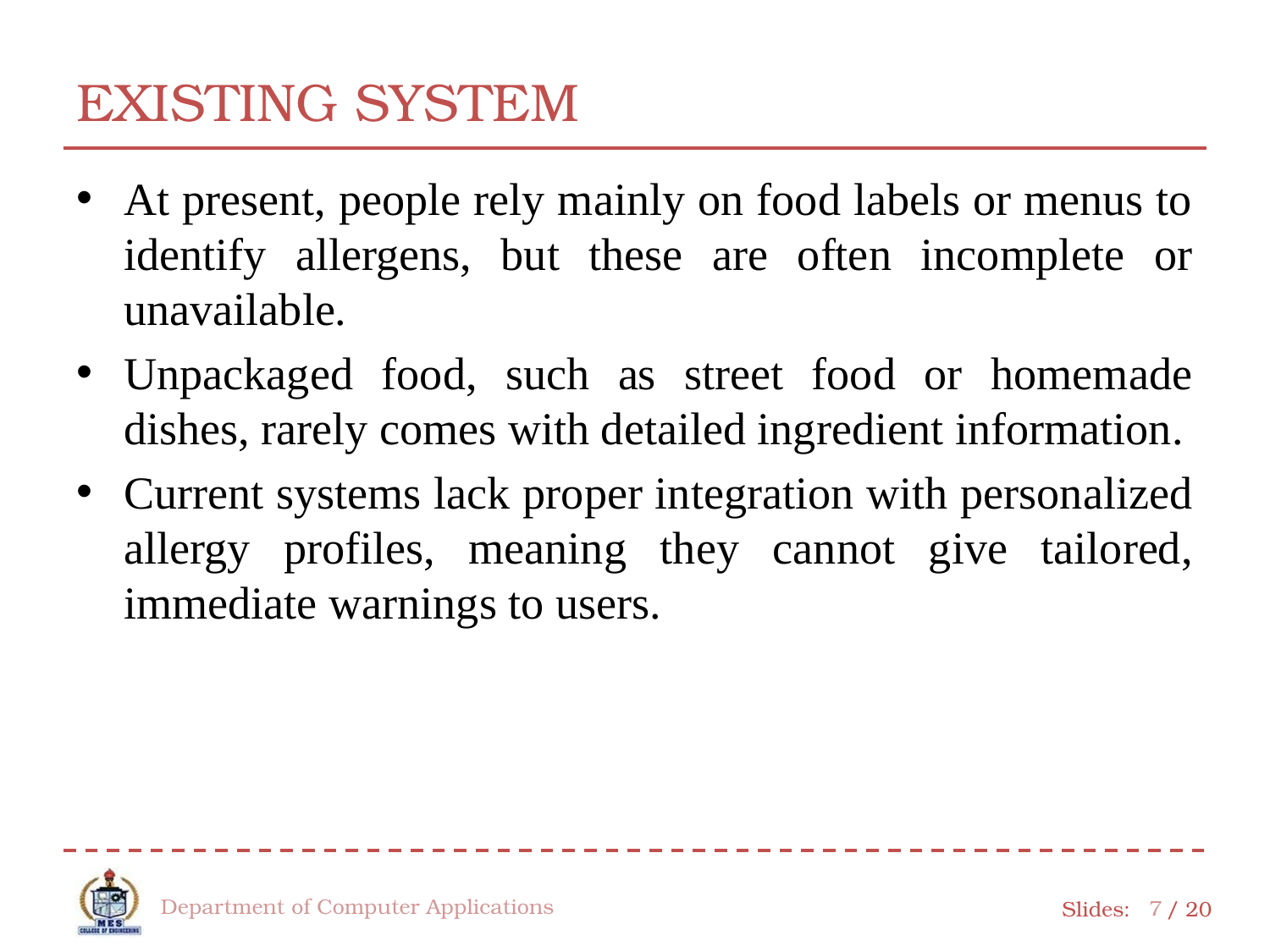

# EXISTING SYSTEM
At present, people rely mainly on food labels or menus to identify allergens, but these are often incomplete or unavailable.
Unpackaged food, such as street food or homemade dishes, rarely comes with detailed ingredient information.
Current systems lack proper integration with personalized allergy profiles, meaning they cannot give tailored, immediate warnings to users.
Department of Computer Applications
7